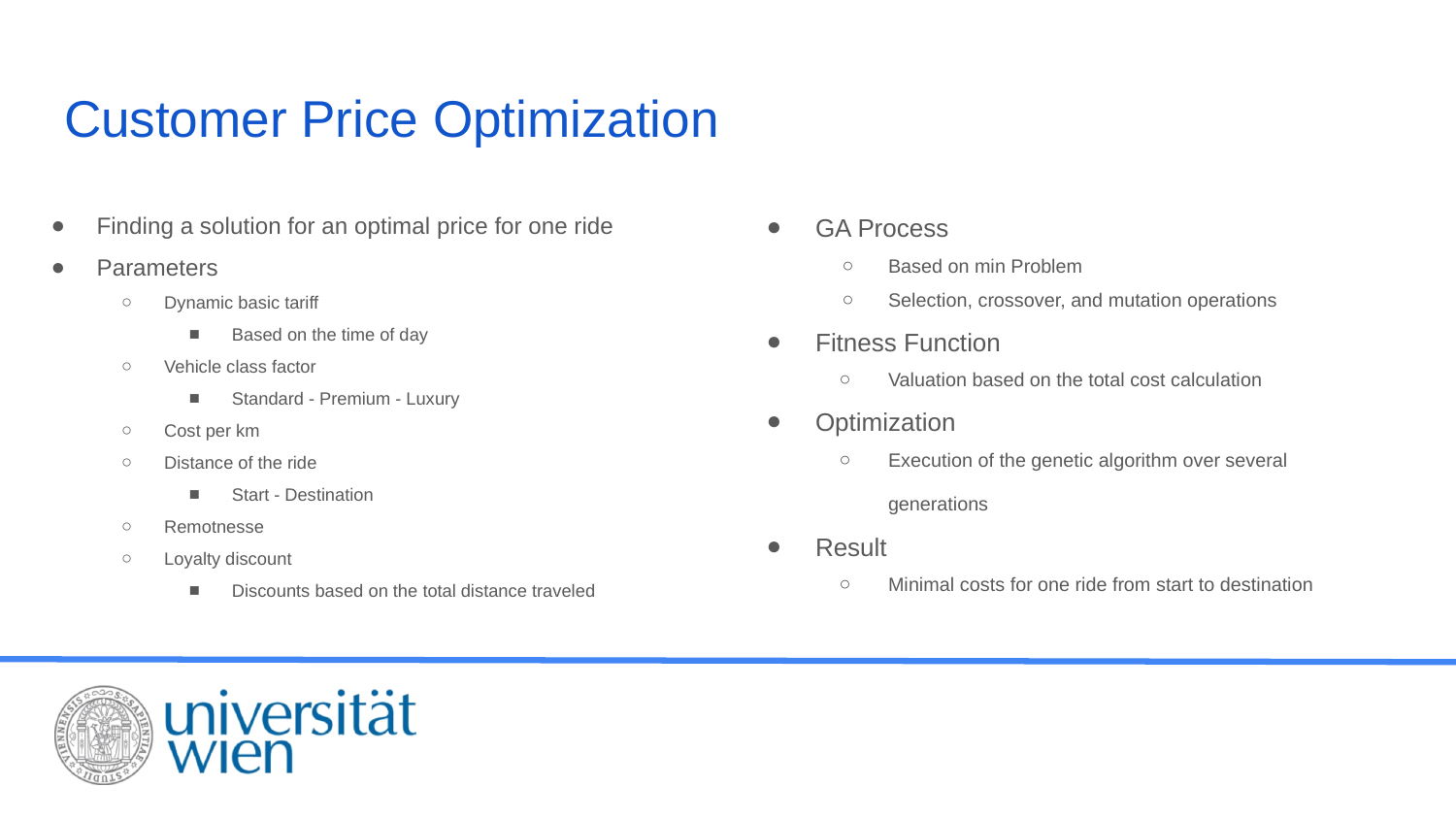

# Customer Price Optimization
Finding a solution for an optimal price for one ride
Parameters
Dynamic basic tariff
Based on the time of day
Vehicle class factor
Standard - Premium - Luxury
Cost per km
Distance of the ride
Start - Destination
Remotnesse
Loyalty discount
Discounts based on the total distance traveled
GA Process
Based on min Problem
Selection, crossover, and mutation operations
Fitness Function
Valuation based on the total cost calculation
Optimization
Execution of the genetic algorithm over several generations
Result
Minimal costs for one ride from start to destination